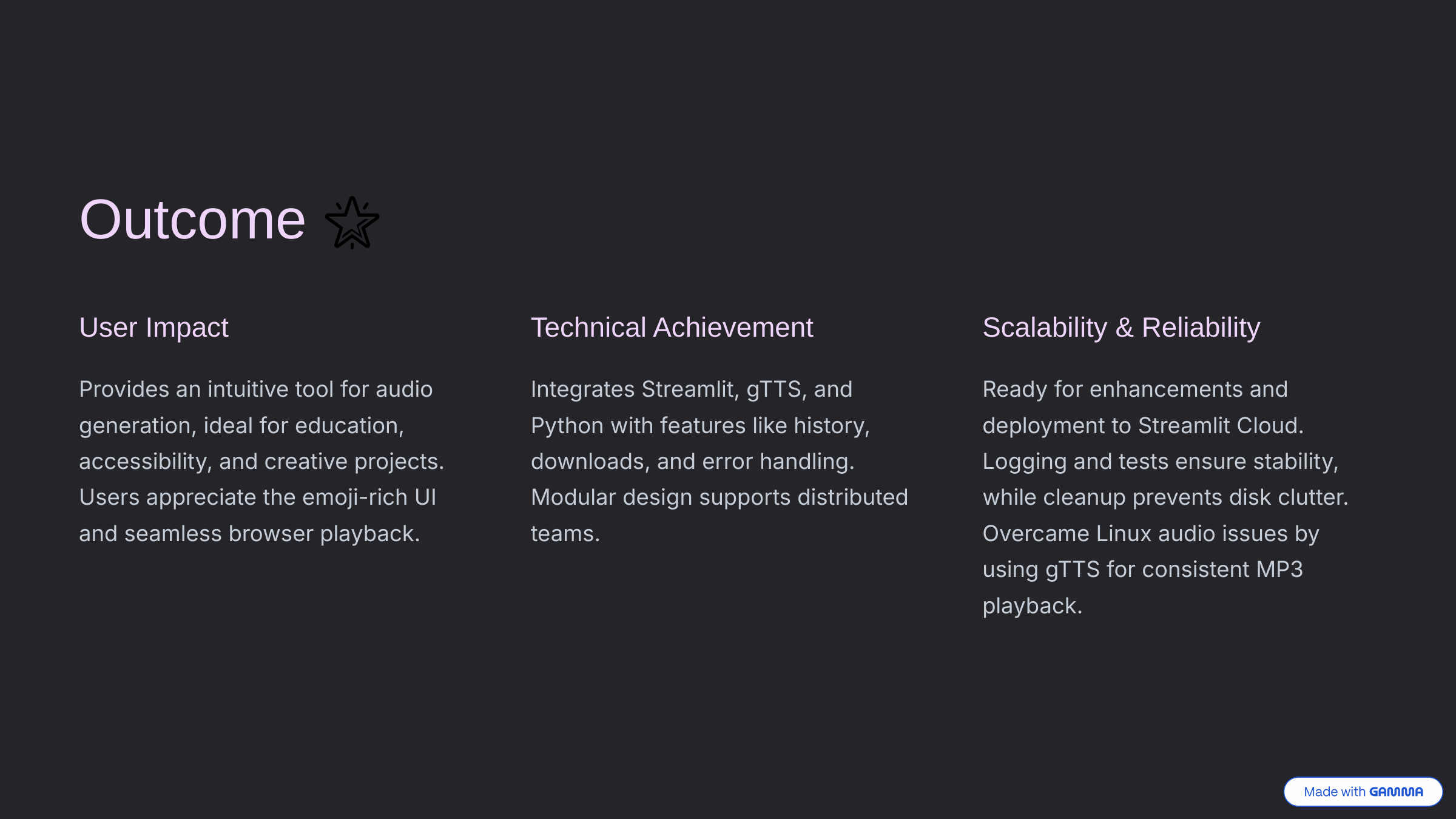

Outcome 🌟
User Impact
Technical Achievement
Scalability & Reliability
Provides an intuitive tool for audio generation, ideal for education, accessibility, and creative projects. Users appreciate the emoji-rich UI and seamless browser playback.
Integrates Streamlit, gTTS, and Python with features like history, downloads, and error handling. Modular design supports distributed teams.
Ready for enhancements and deployment to Streamlit Cloud. Logging and tests ensure stability, while cleanup prevents disk clutter. Overcame Linux audio issues by using gTTS for consistent MP3 playback.